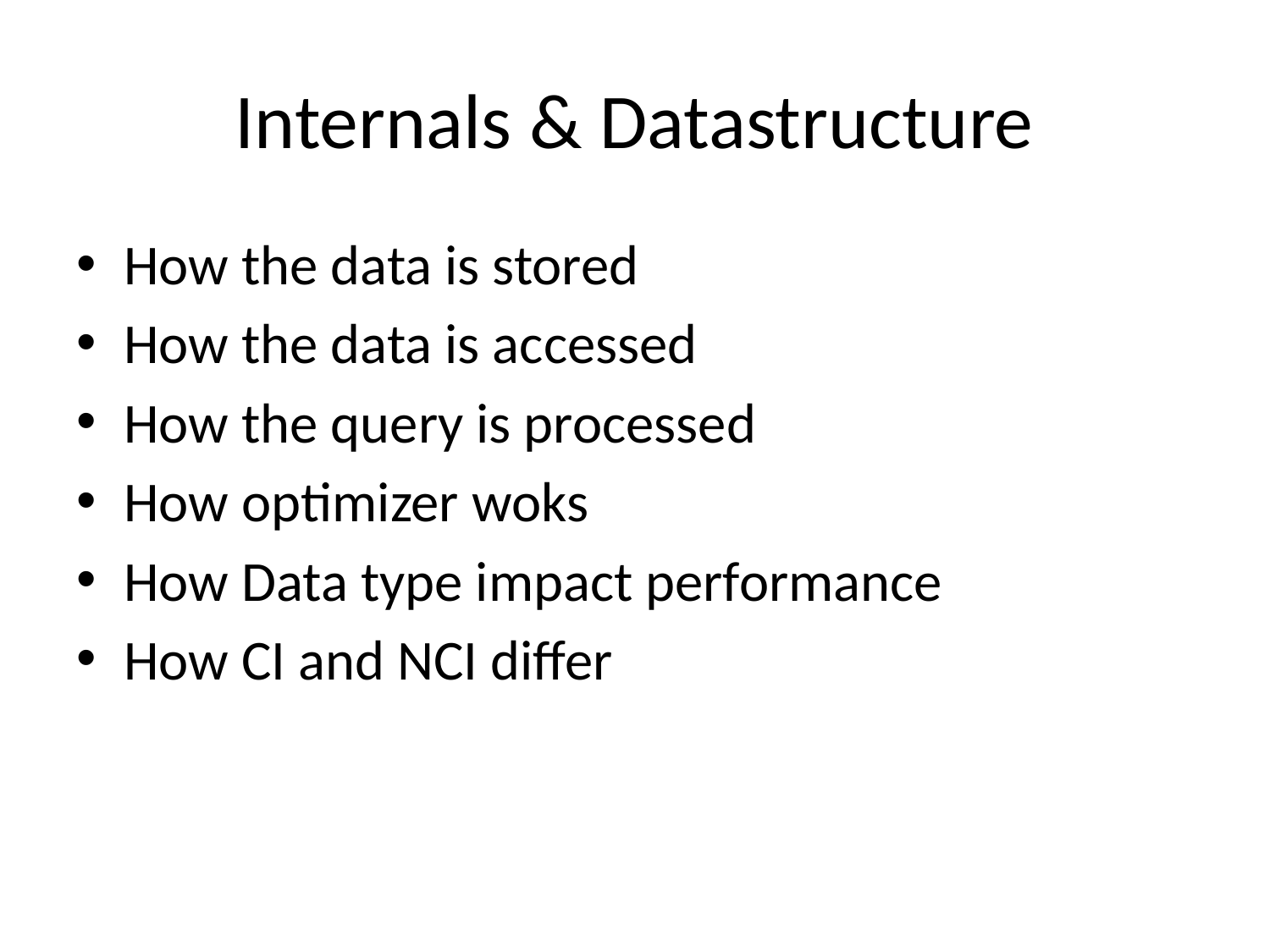

# Internals & Datastructure
How the data is stored
How the data is accessed
How the query is processed
How optimizer woks
How Data type impact performance
How CI and NCI differ